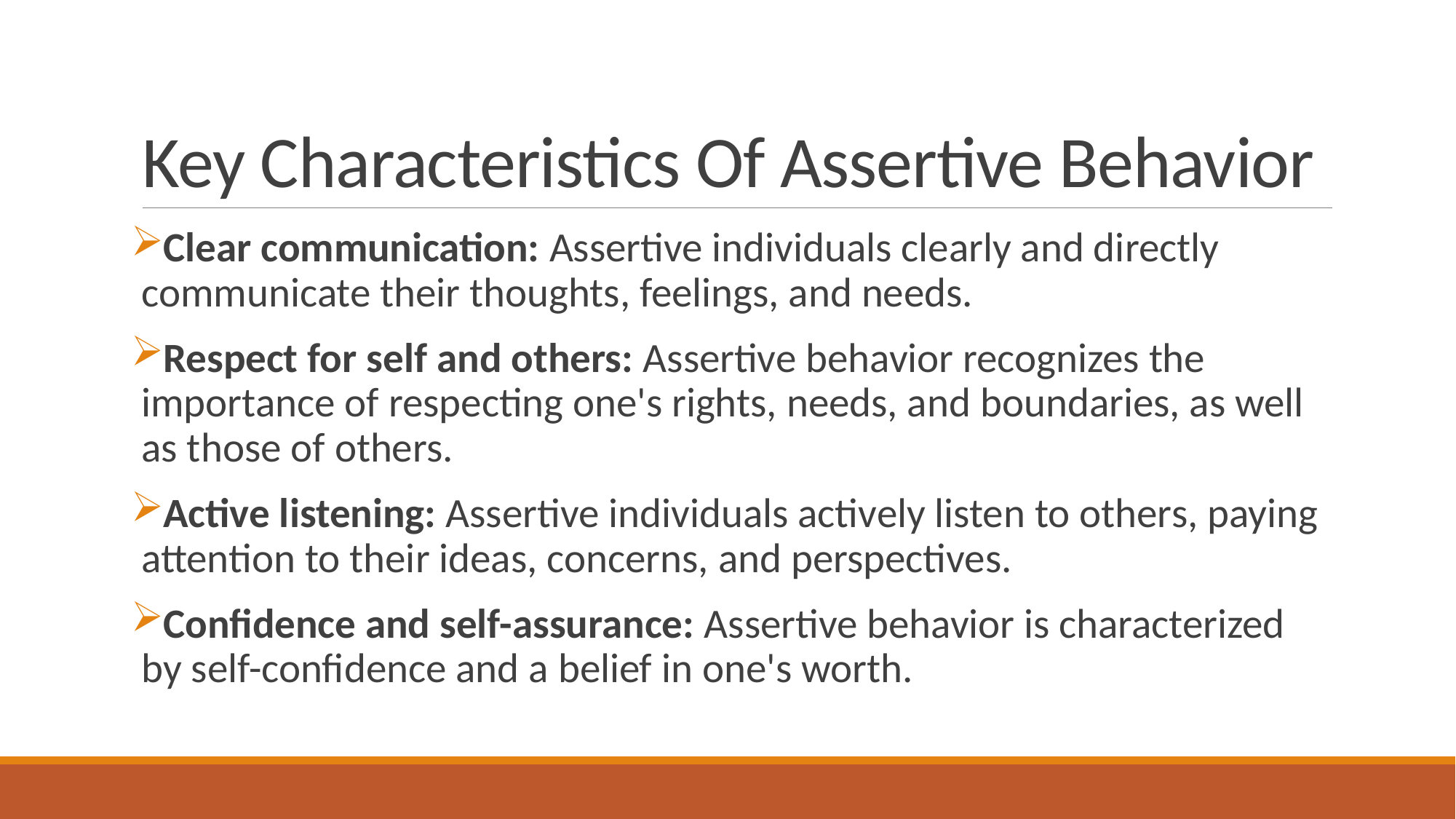

# Key Characteristics Of Assertive Behavior
Clear communication: Assertive individuals clearly and directly communicate their thoughts, feelings, and needs.
Respect for self and others: Assertive behavior recognizes the importance of respecting one's rights, needs, and boundaries, as well as those of others.
Active listening: Assertive individuals actively listen to others, paying attention to their ideas, concerns, and perspectives.
Confidence and self-assurance: Assertive behavior is characterized by self-confidence and a belief in one's worth.